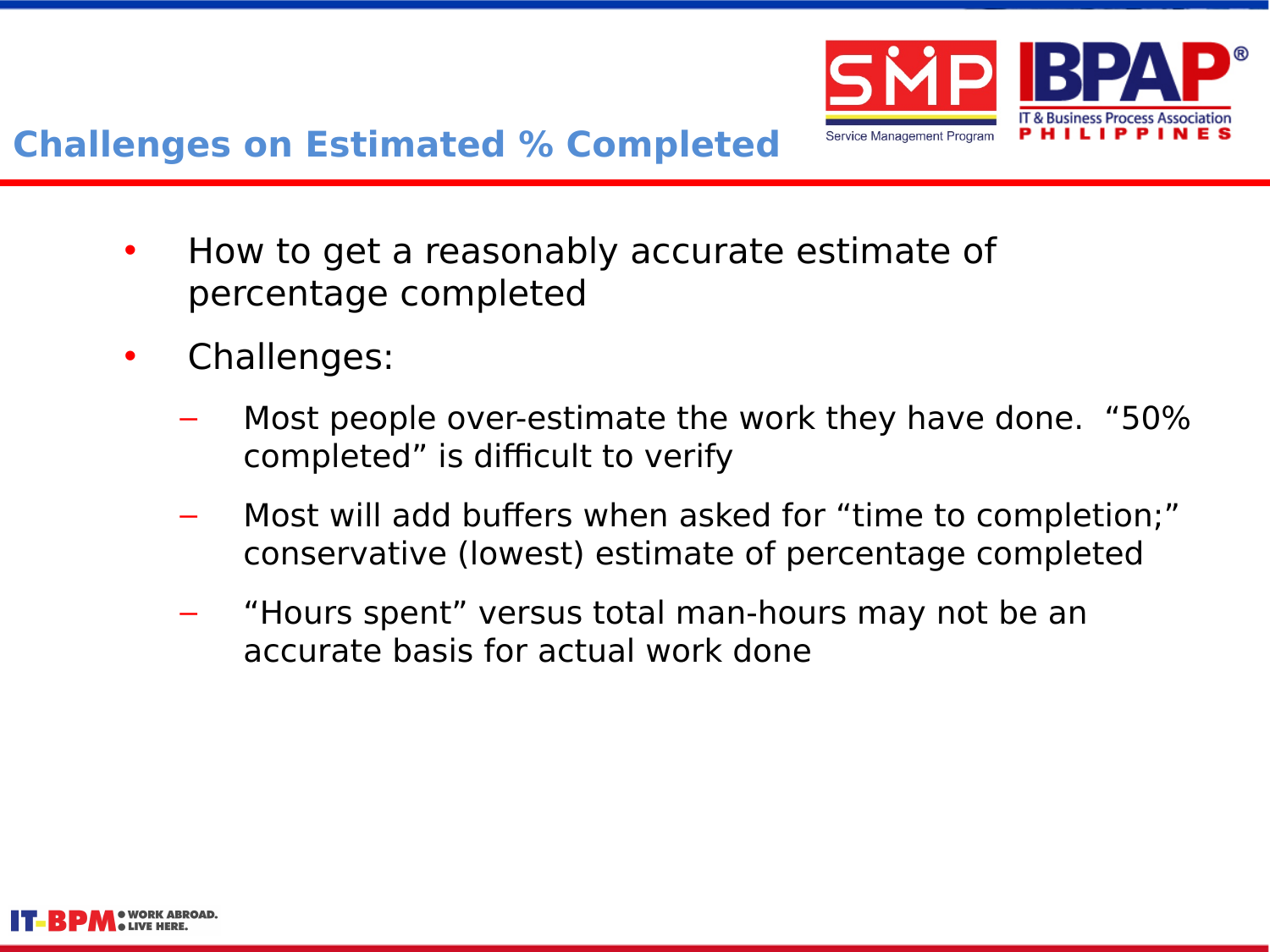

# Challenges on Estimated % Completed
How to get a reasonably accurate estimate of percentage completed
Challenges:
Most people over-estimate the work they have done.  “50% completed” is difficult to verify
Most will add buffers when asked for “time to completion;” conservative (lowest) estimate of percentage completed
“Hours spent” versus total man-hours may not be an accurate basis for actual work done